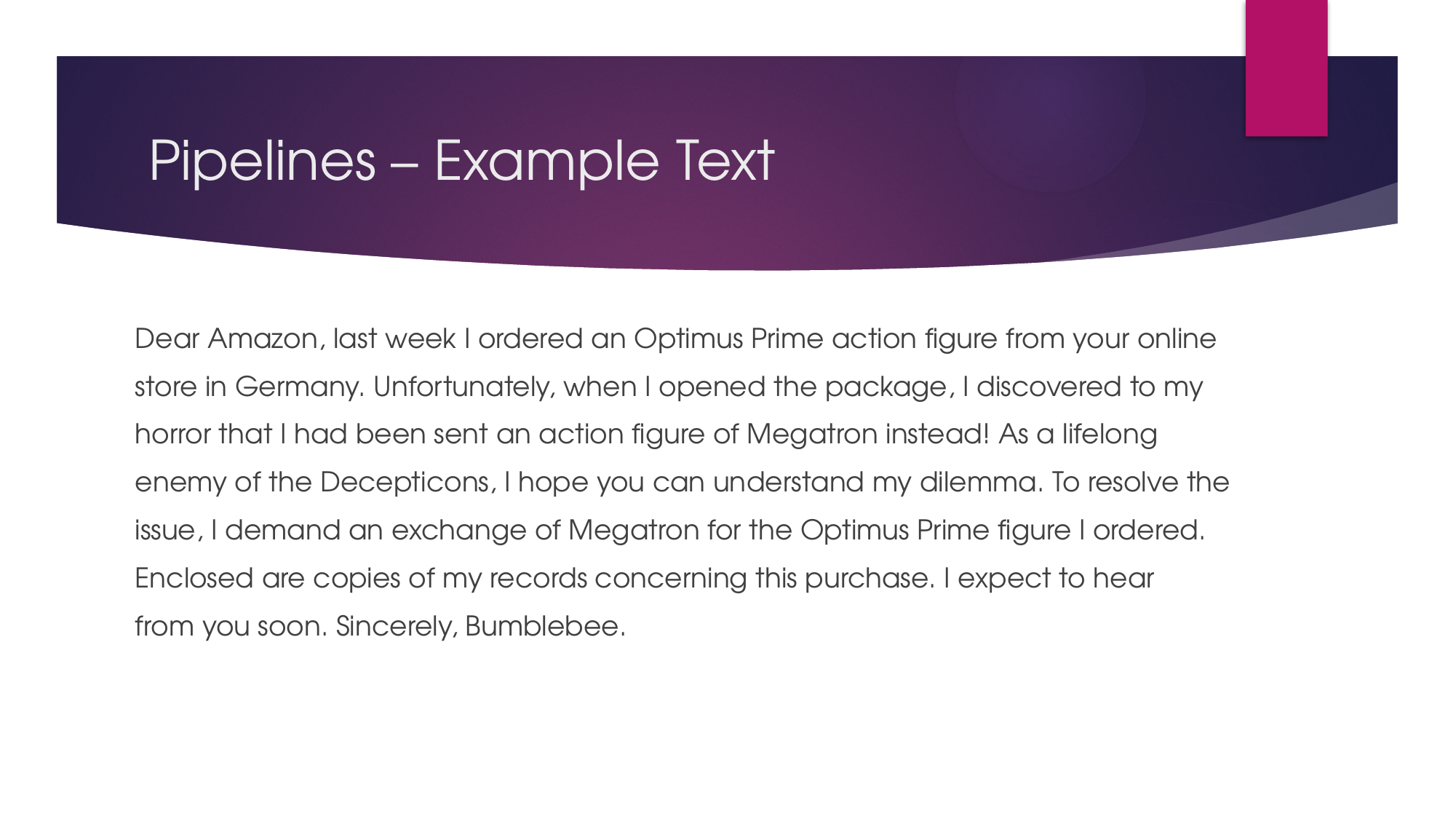

# Pipelines – Example Text
Dear Amazon, last week I ordered an Optimus Prime action figure from your online
store in Germany. Unfortunately, when I opened the package, I discovered to my
horror that I had been sent an action figure of Megatron instead! As a lifelong
enemy of the Decepticons, I hope you can understand my dilemma. To resolve the
issue, I demand an exchange of Megatron for the Optimus Prime figure I ordered.
Enclosed are copies of my records concerning this purchase. I expect to hear
from you soon. Sincerely, Bumblebee.